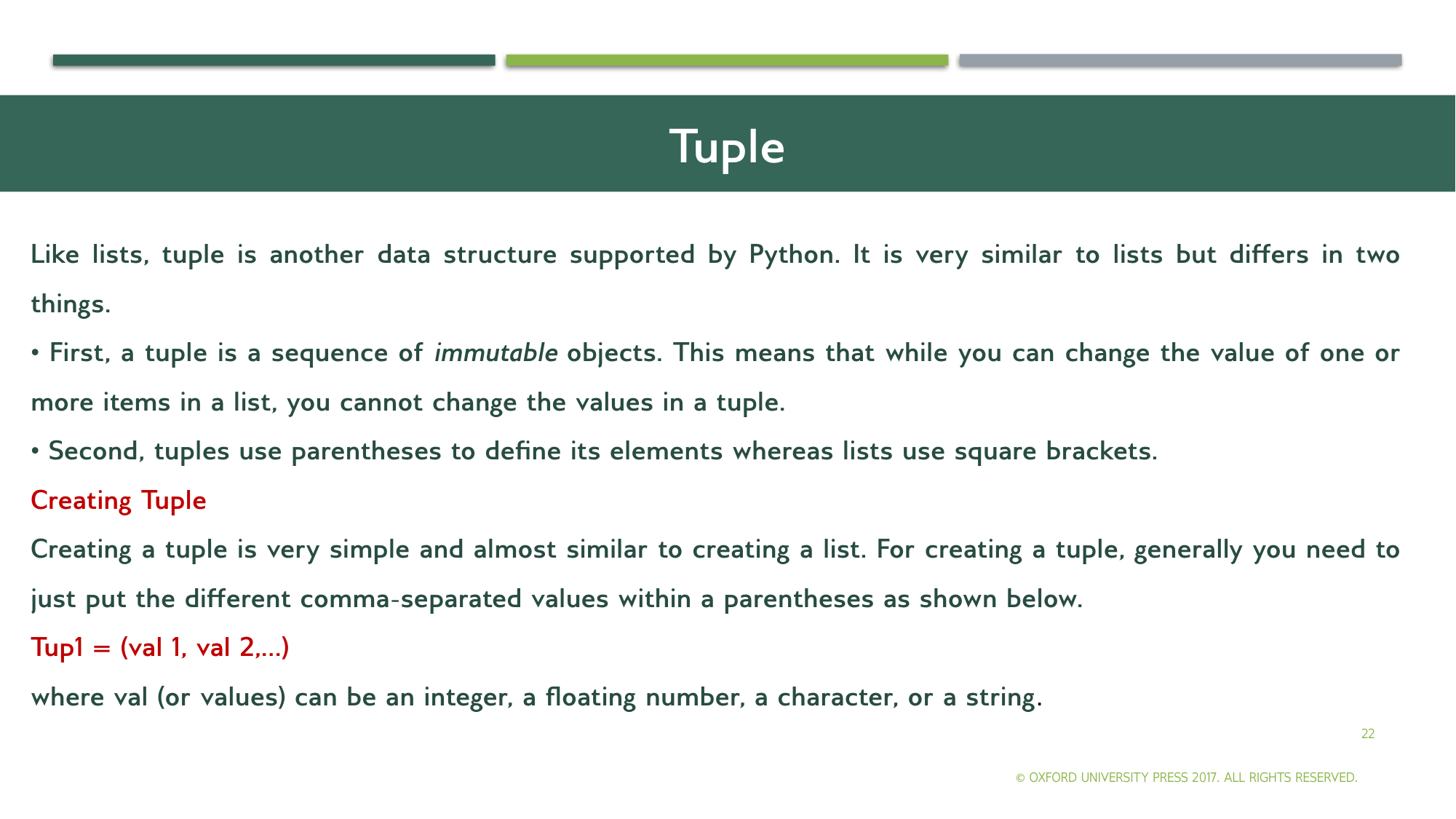

Tuple
Like lists, tuple is another data structure supported by Python. It is very similar to lists but differs in two things.
• First, a tuple is a sequence of immutable objects. This means that while you can change the value of one or more items in a list, you cannot change the values in a tuple.
• Second, tuples use parentheses to define its elements whereas lists use square brackets.
Creating Tuple
Creating a tuple is very simple and almost similar to creating a list. For creating a tuple, generally you need to just put the different comma-separated values within a parentheses as shown below.
Tup1 = (val 1, val 2,...)
where val (or values) can be an integer, a floating number, a character, or a string.

22
© Oxford University Press 2017. All rights reserved.